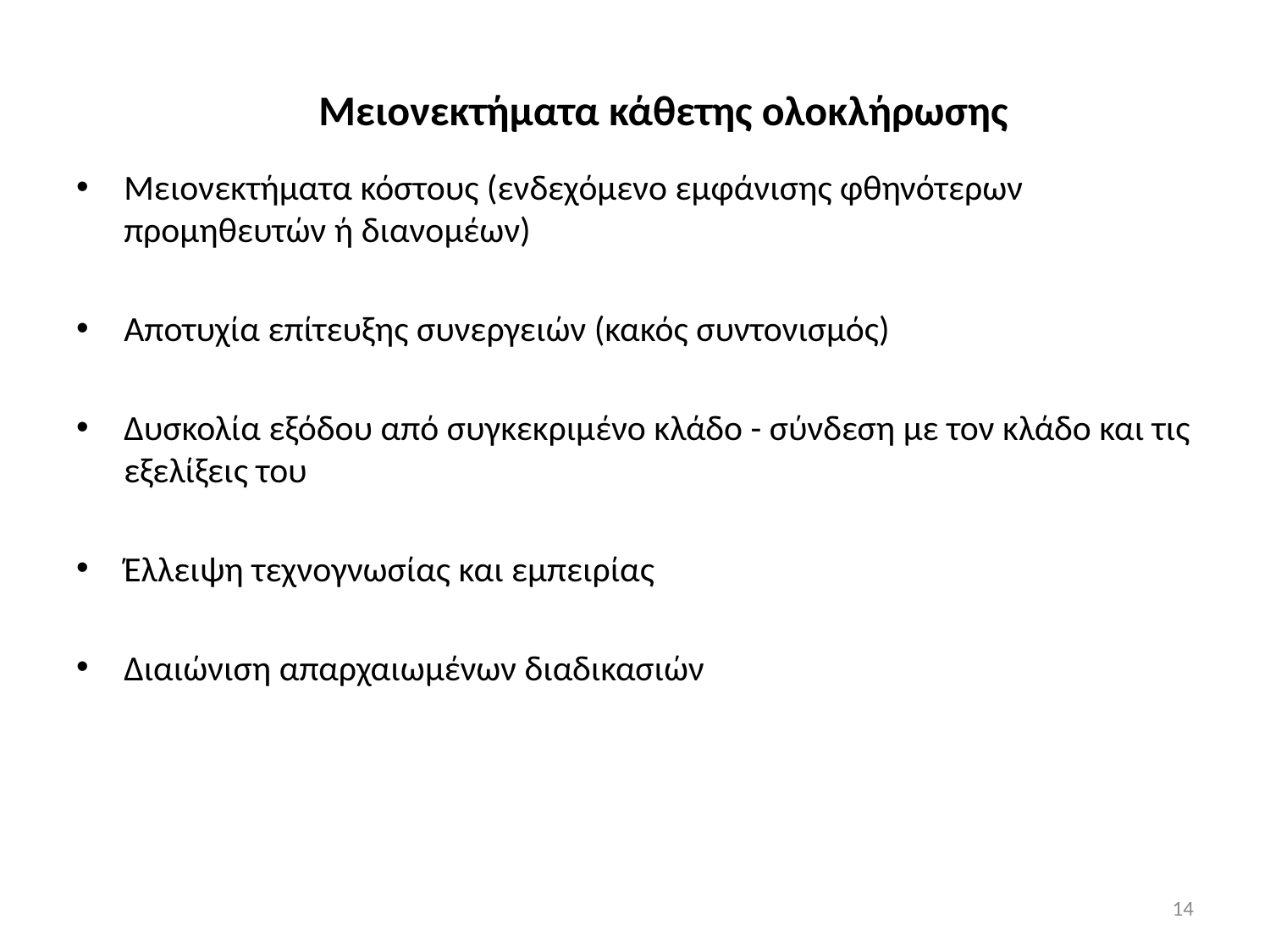

Μειονεκτήματα κάθετης ολοκλήρωσης
Μειονεκτήματα κόστους (ενδεχόμενο εμφάνισης φθηνότερων προμηθευτών ή διανομέων)

Αποτυχία επίτευξης συνεργειών (κακός συντονισμός)

Δυσκολία εξόδου από συγκεκριμένο κλάδο - σύνδεση με τον κλάδο και τις εξελίξεις του

Έλλειψη τεχνογνωσίας και εμπειρίας

Διαιώνιση απαρχαιωμένων διαδικασιών

14